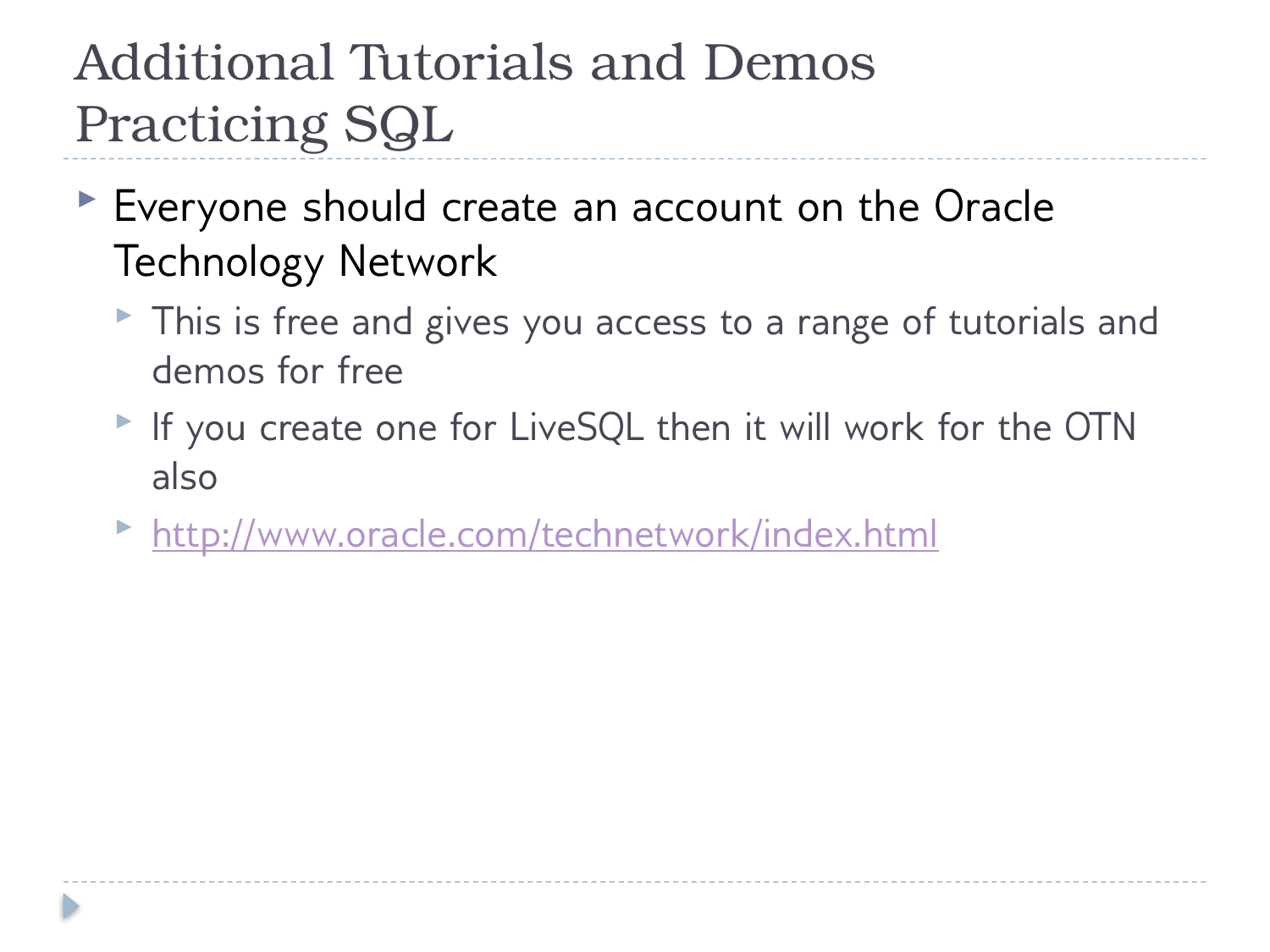

# Additional Tutorials and Demos Practicing SQL
Everyone should create an account on the Oracle Technology Network
This is free and gives you access to a range of tutorials and demos for free
If you create one for LiveSQL then it will work for the OTN also
http://www.oracle.com/technetwork/index.html